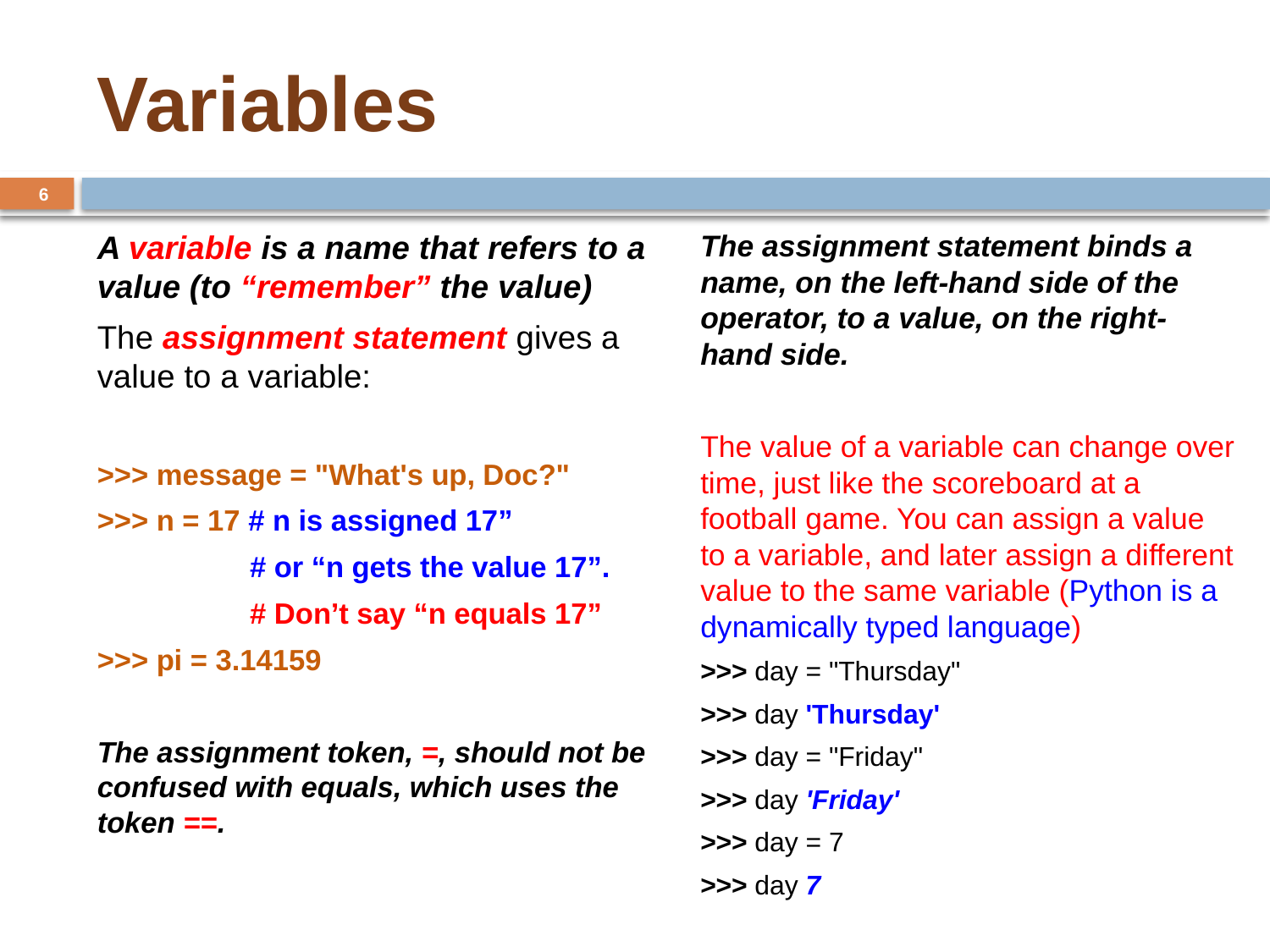

# Variables
6
The assignment statement binds a name, on the left-hand side of the operator, to a value, on the right-hand side.

The value of a variable can change over time, just like the scoreboard at a football game. You can assign a value to a variable, and later assign a different value to the same variable (Python is a dynamically typed language)
>>> day = "Thursday"
>>> day 'Thursday'
>>> day = "Friday"
>>> day 'Friday'
>>> day = 7
>>> day 7
A variable is a name that refers to a value (to “remember” the value)
The assignment statement gives a value to a variable:

>>> message = "What's up, Doc?"
>>> n = 17 # n is assigned 17”
                   # or “n gets the value 17”.
                   # Don’t say “n equals 17”
>>> pi = 3.14159

The assignment token, =, should not be confused with equals, which uses the token ==.